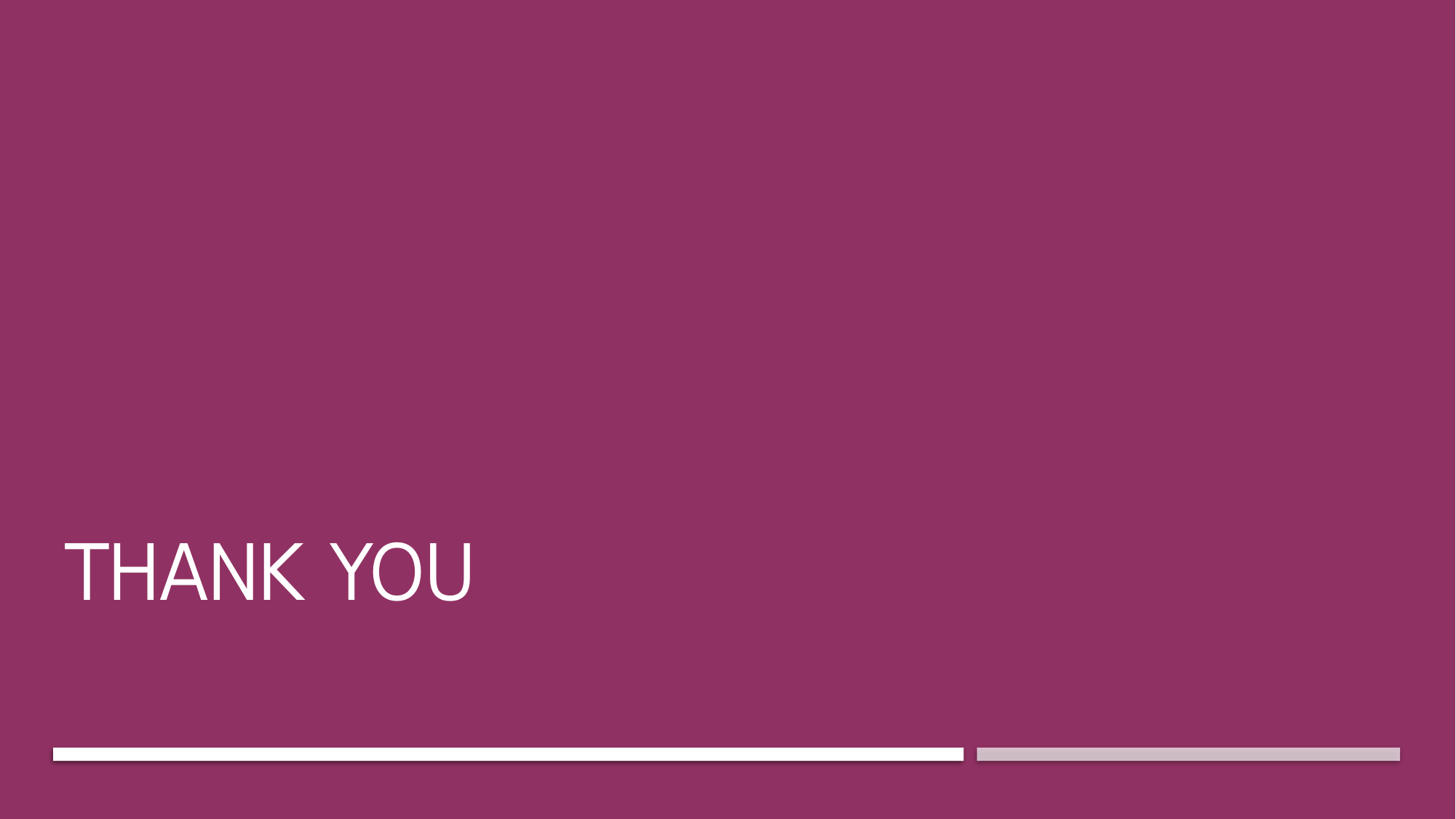

# Thank you

Tamar Edry and Reetta Välimäki 2.4.2019
8